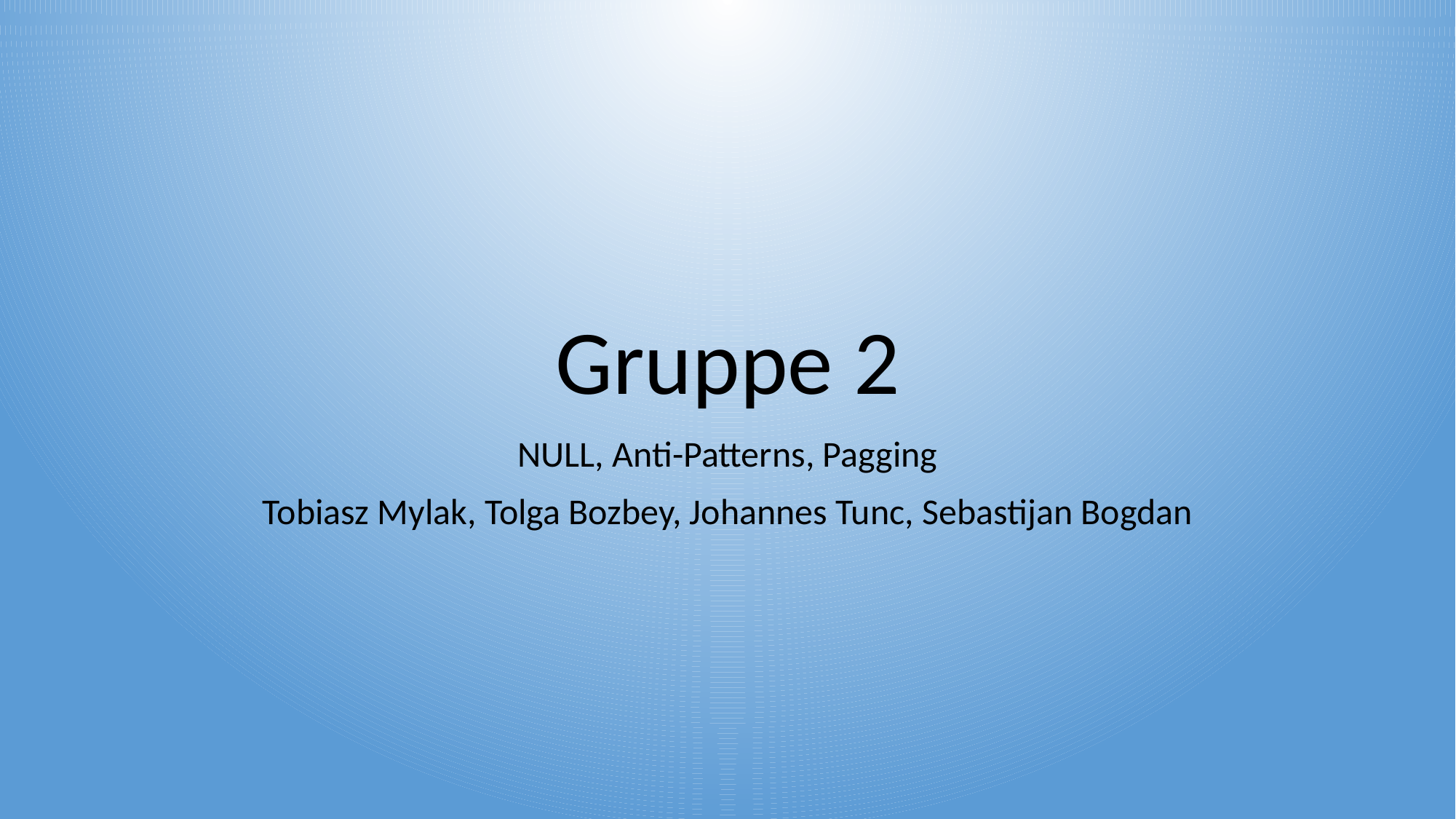

# Gruppe 2
NULL, Anti-Patterns, Pagging
Tobiasz Mylak, Tolga Bozbey, Johannes Tunc, Sebastijan Bogdan